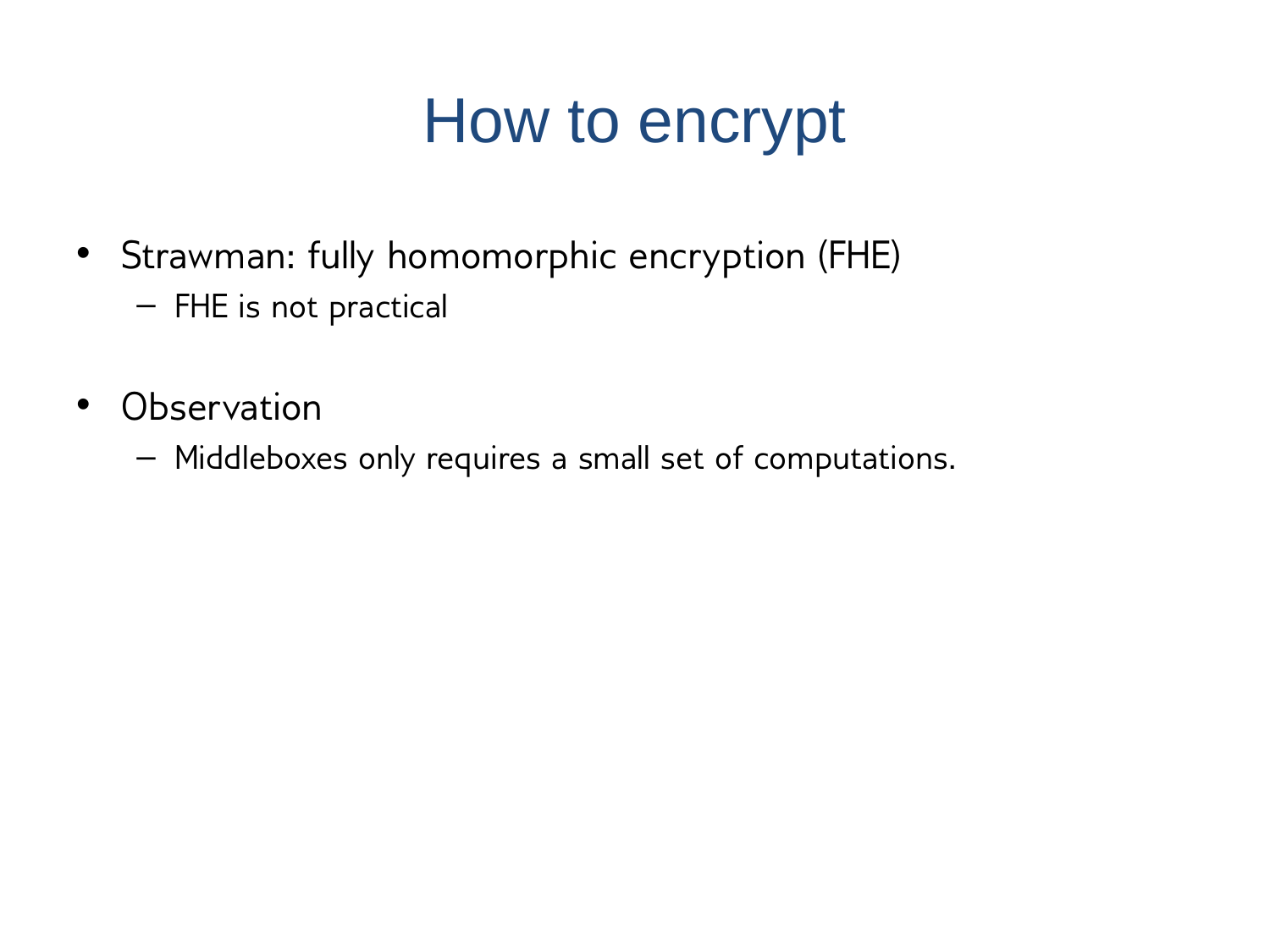

# How to encrypt
Strawman: fully homomorphic encryption (FHE)
FHE is not practical

Observation
Middleboxes only requires a small set of computations.

2 core operations that underlie middlebox processing:
Range matching that determines if a value x is in an interval [x1, x2]
Keyword matching that identifies if a keyword appears in a byte stream

We have new encryption schemes to support above operations.